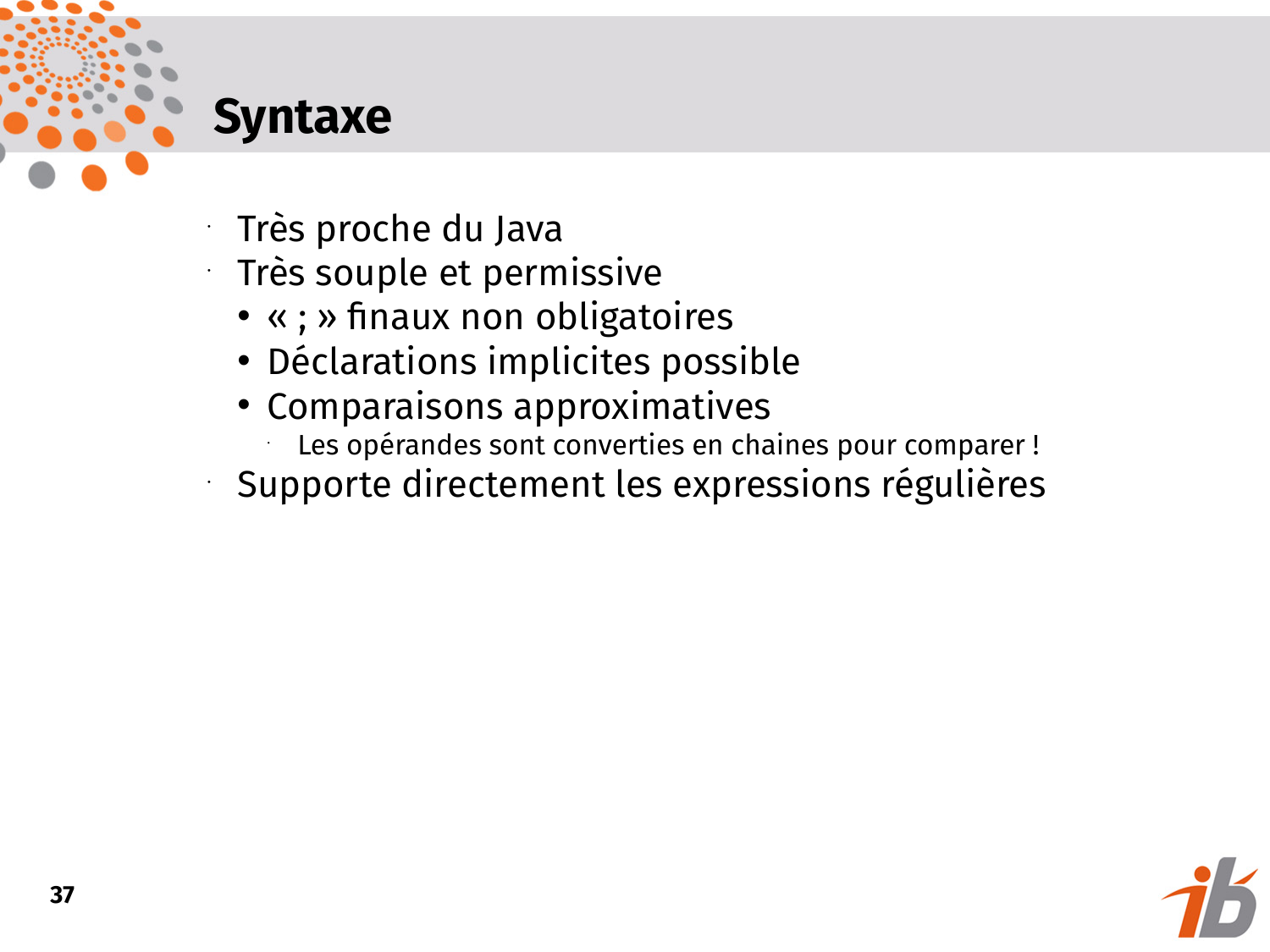

Syntaxe
Très proche du Java
Très souple et permissive
« ; » finaux non obligatoires
Déclarations implicites possible
Comparaisons approximatives
Les opérandes sont converties en chaines pour comparer !
Supporte directement les expressions régulières

37